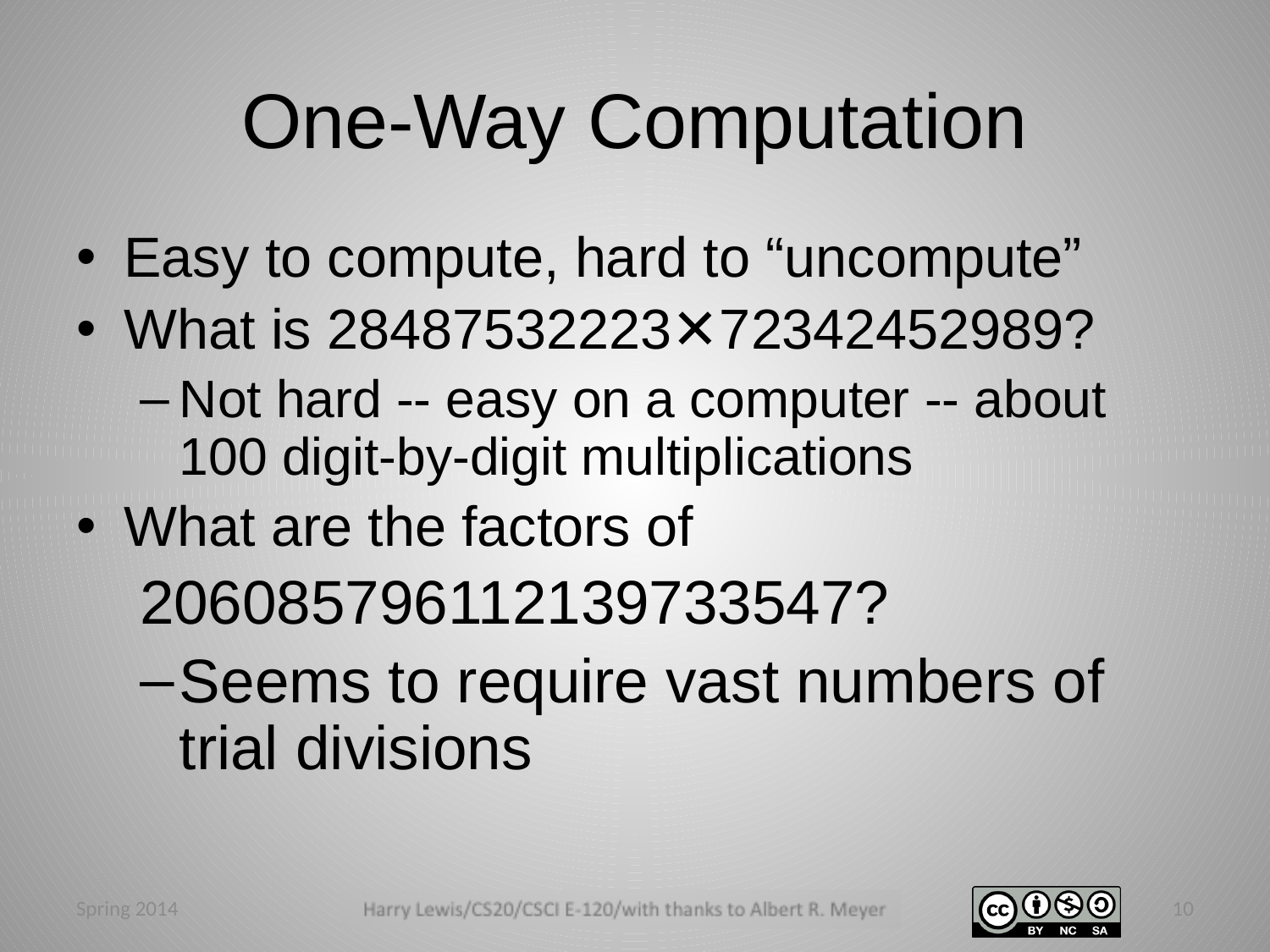

# One-Way Computation
Easy to compute, hard to “uncompute”
What is 28487532223✕72342452989?
Not hard -- easy on a computer -- about 100 digit-by-digit multiplications
What are the factors of
206085796112139733547?
Seems to require vast numbers of trial divisions
Spring 2014
10